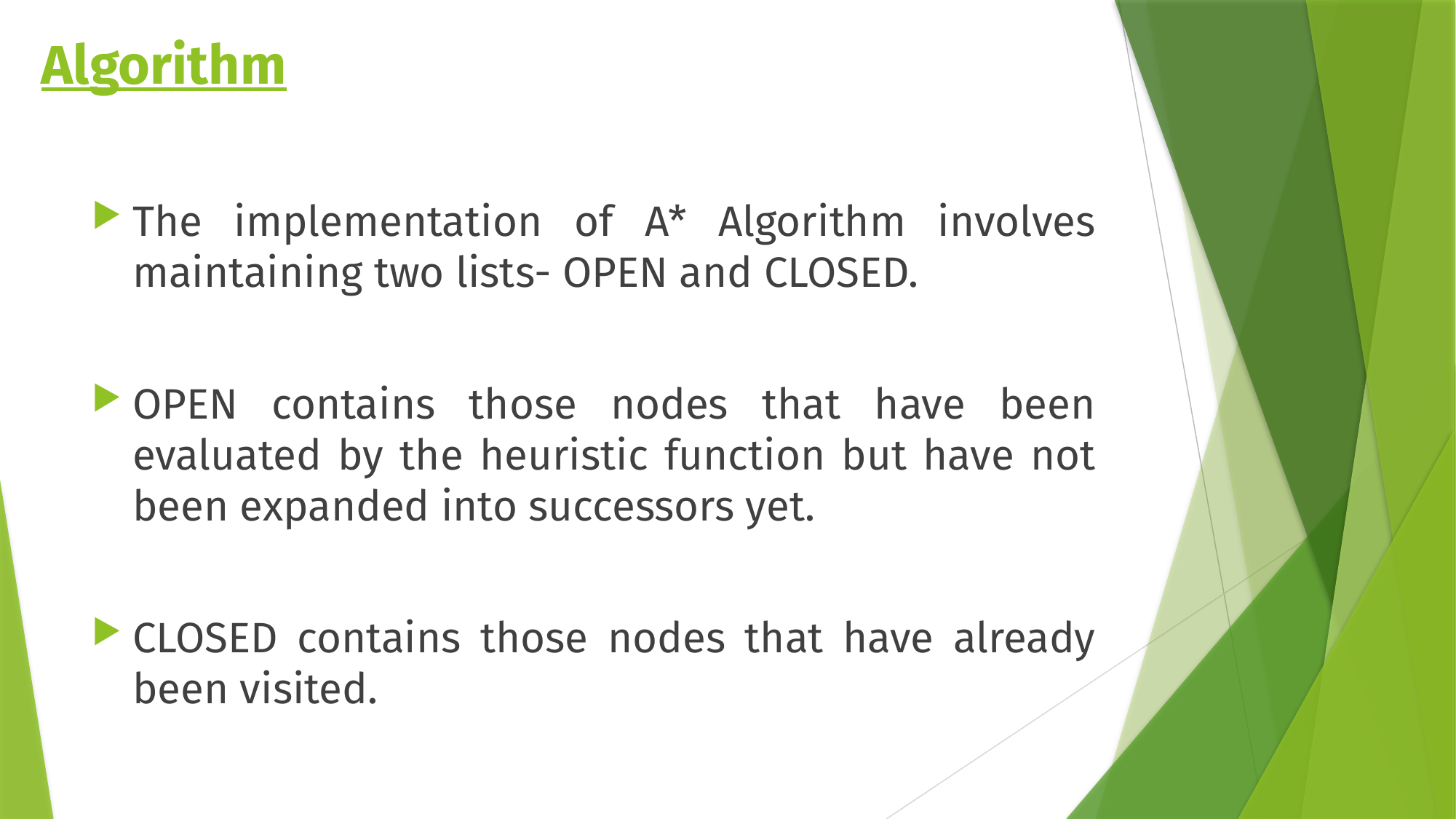

# Algorithm

The implementation of A* Algorithm involves maintaining two lists- OPEN and CLOSED.

OPEN contains those nodes that have been evaluated by the heuristic function but have not been expanded into successors yet.

CLOSED contains those nodes that have already been visited.